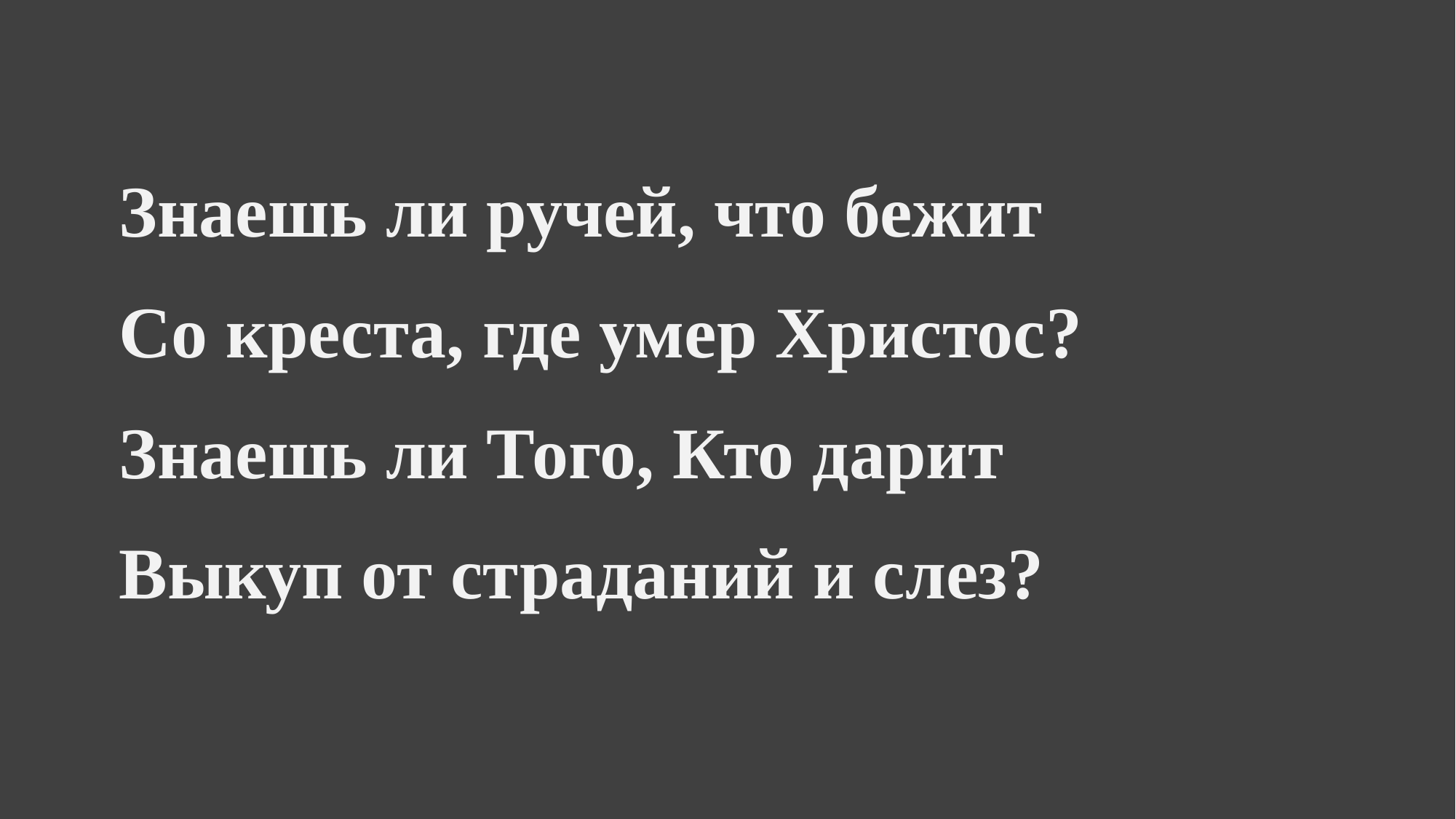

Знаешь ли ручей, что бежит
Со креста, где умер Христос?
Знаешь ли Того, Кто дарит
Выкуп от страданий и слез?